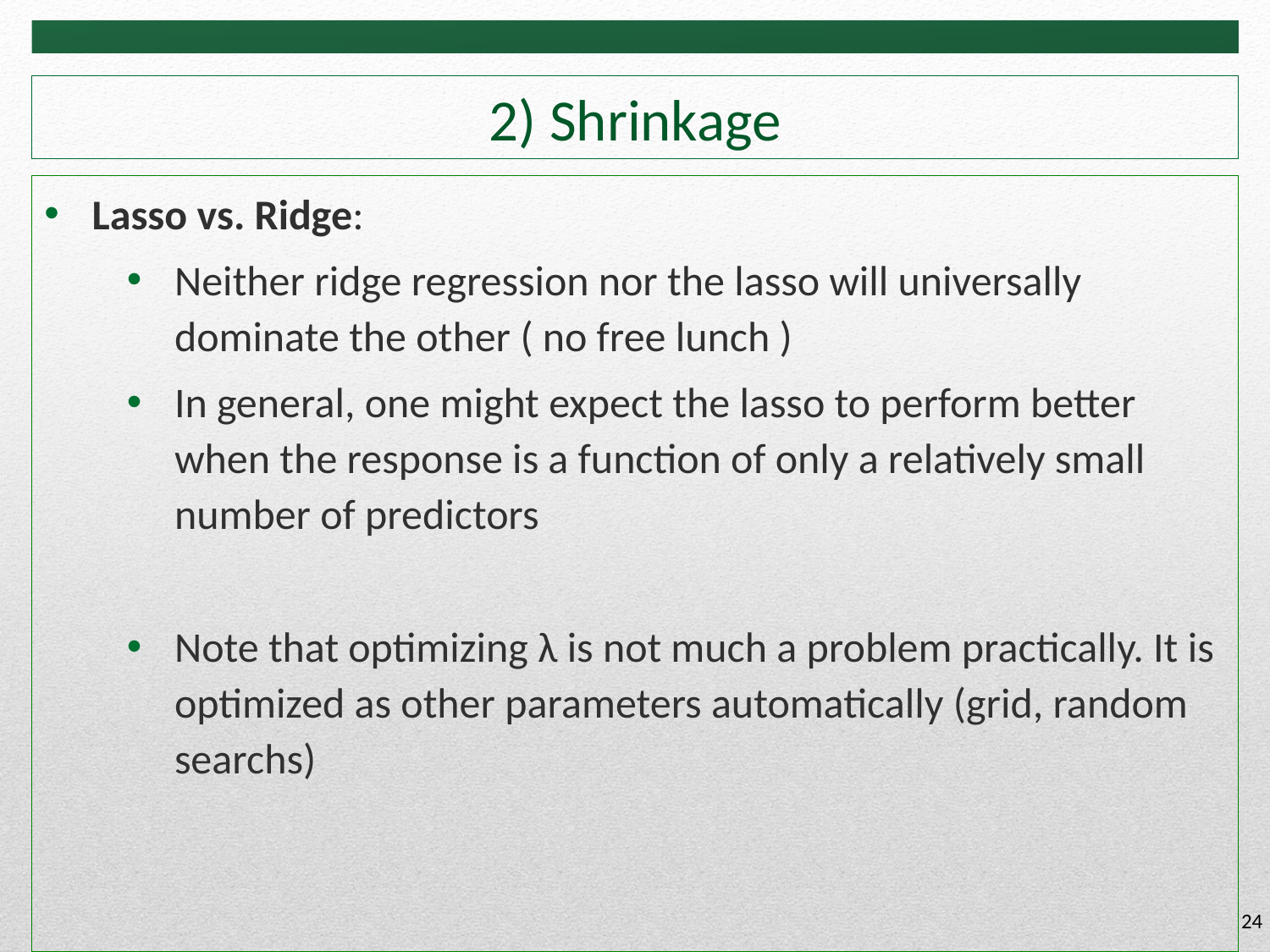

# 2) Shrinkage
Lasso vs. Ridge:
Neither ridge regression nor the lasso will universally dominate the other ( no free lunch )
In general, one might expect the lasso to perform better when the response is a function of only a relatively small number of predictors

Note that optimizing λ is not much a problem practically. It is optimized as other parameters automatically (grid, random searchs)

24